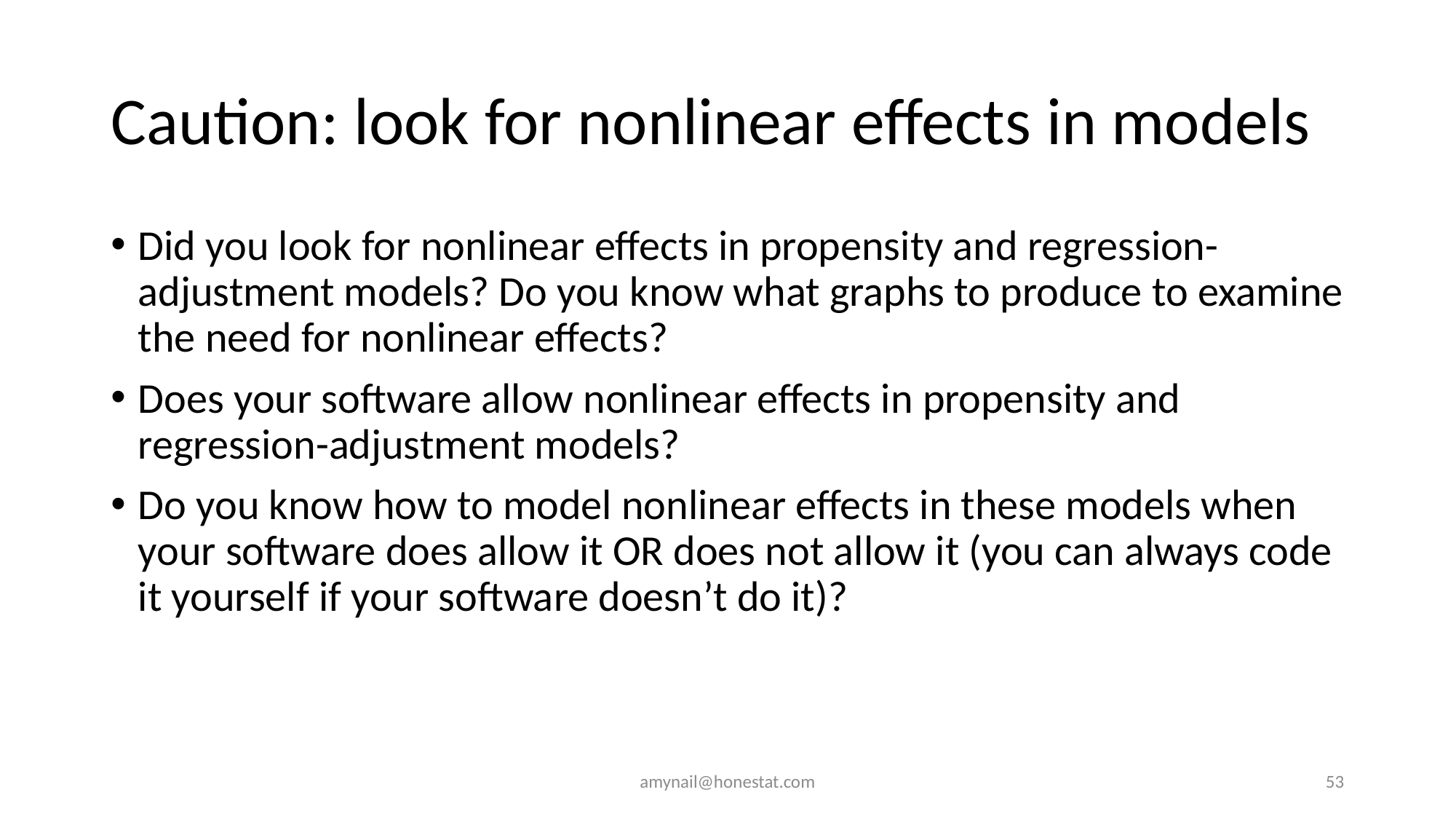

# Caution: look for nonlinear effects in models
Did you look for nonlinear effects in propensity and regression-adjustment models? Do you know what graphs to produce to examine the need for nonlinear effects?
Does your software allow nonlinear effects in propensity and regression-adjustment models?
Do you know how to model nonlinear effects in these models when your software does allow it OR does not allow it (you can always code it yourself if your software doesn’t do it)?

amynail@honestat.com
53